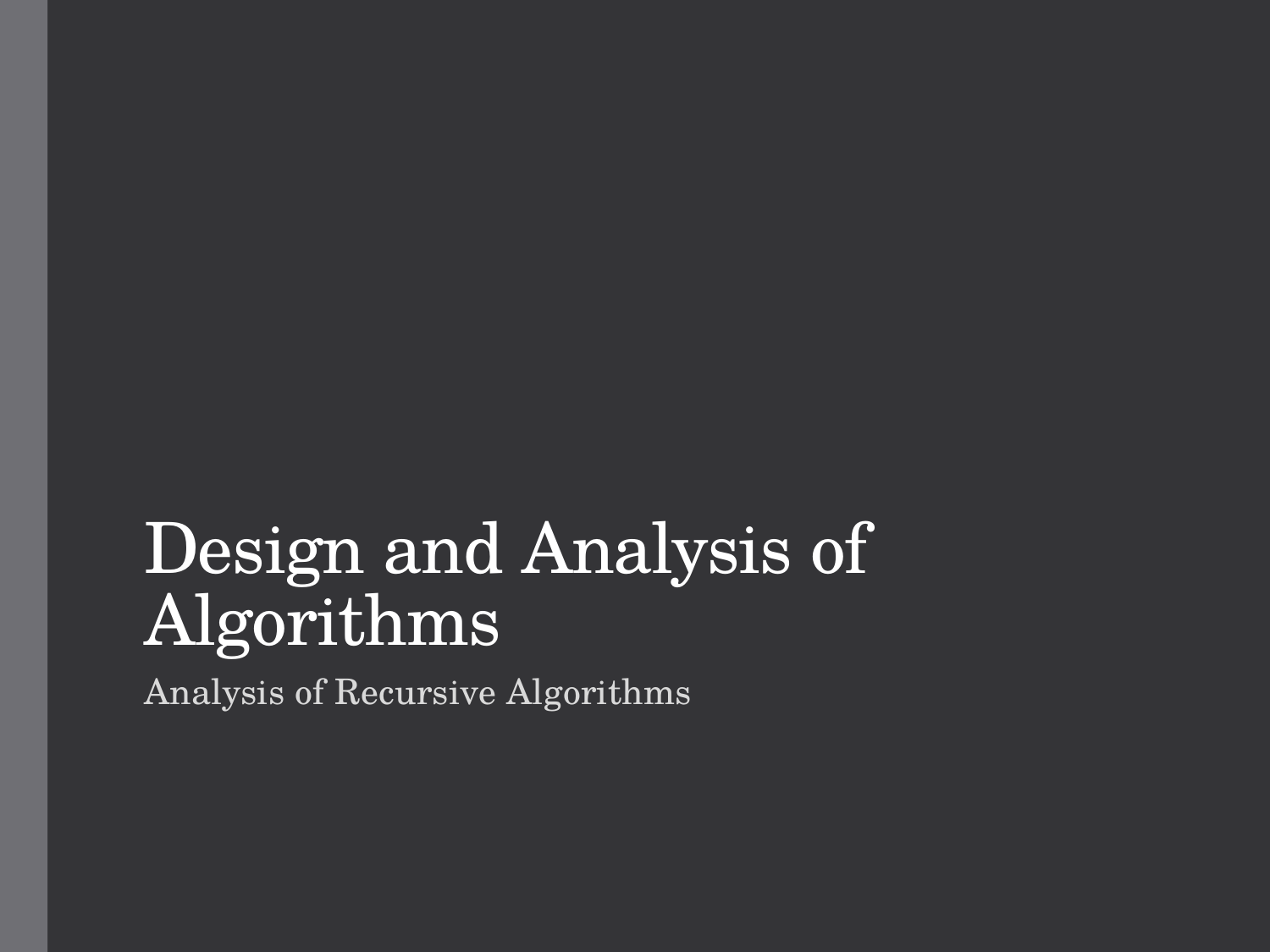

# Design and Analysis of Algorithms
Analysis of Recursive Algorithms